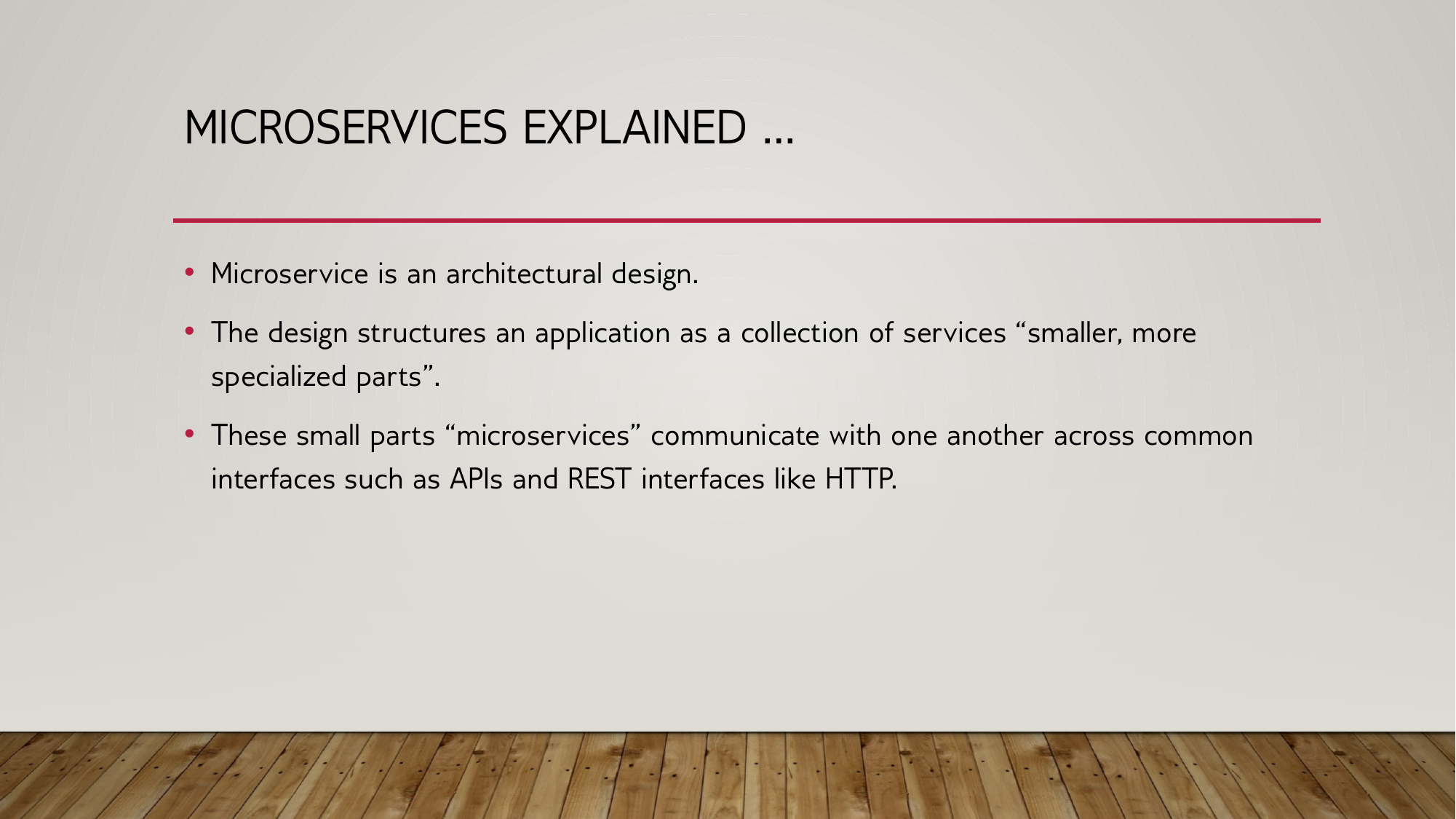

# MicroserviceS Explained …
Microservice is an architectural design.
The design structures an application as a collection of services “smaller, more specialized parts”.
These small parts “microservices” communicate with one another across common interfaces such as APIs and REST interfaces like HTTP.